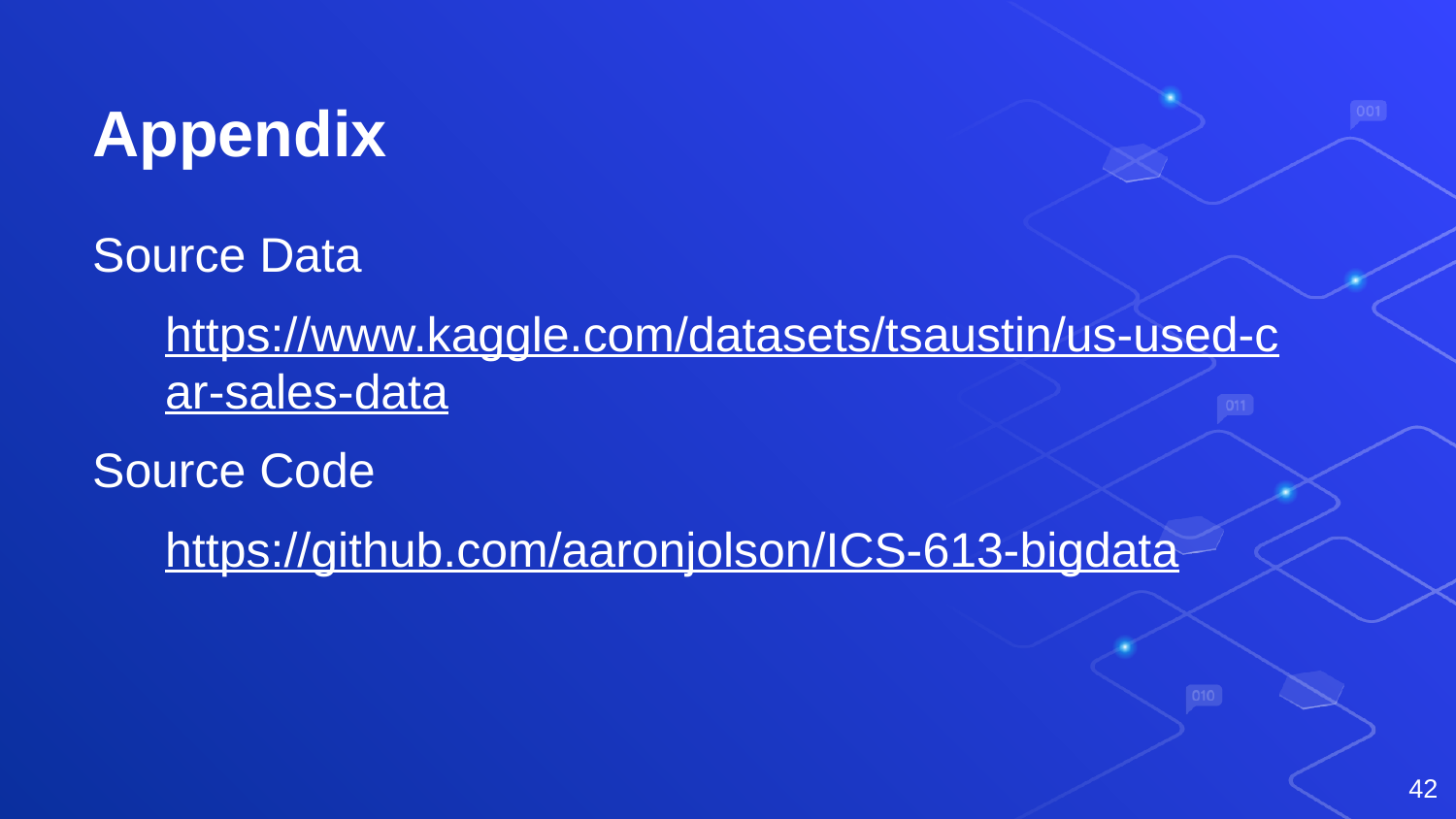

# Appendix
Source Data
https://www.kaggle.com/datasets/tsaustin/us-used-car-sales-data
Source Code
https://github.com/aaronjolson/ICS-613-bigdata

42